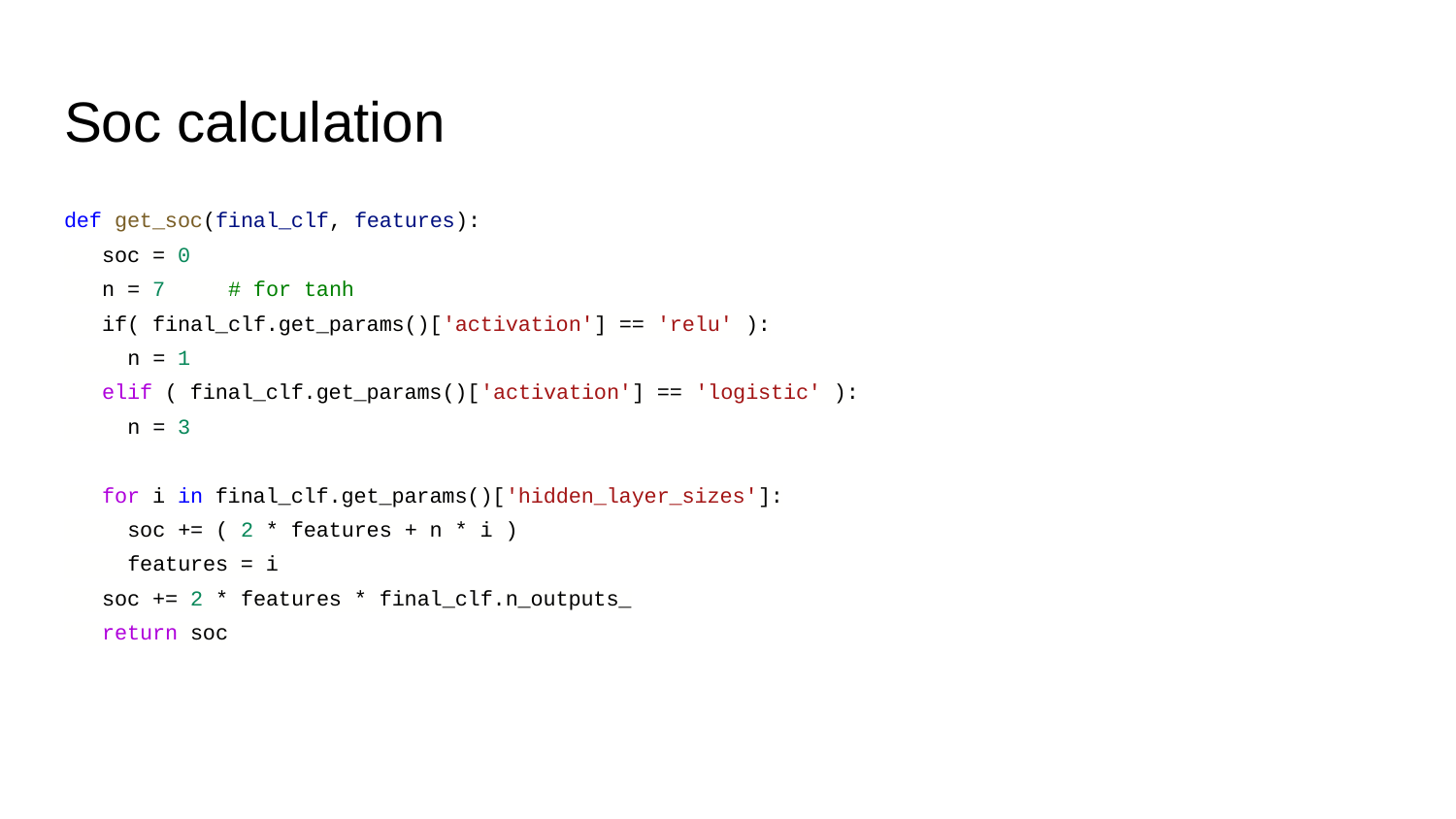

# Soc calculation
def get_soc(final_clf, features):
   soc = 0
   n = 7     # for tanh
   if( final_clf.get_params()['activation'] == 'relu' ):
     n = 1
   elif ( final_clf.get_params()['activation'] == 'logistic' ):
     n = 3

   for i in final_clf.get_params()['hidden_layer_sizes']:
     soc += ( 2 * features + n * i )
     features = i
   soc += 2 * features * final_clf.n_outputs_
   return soc